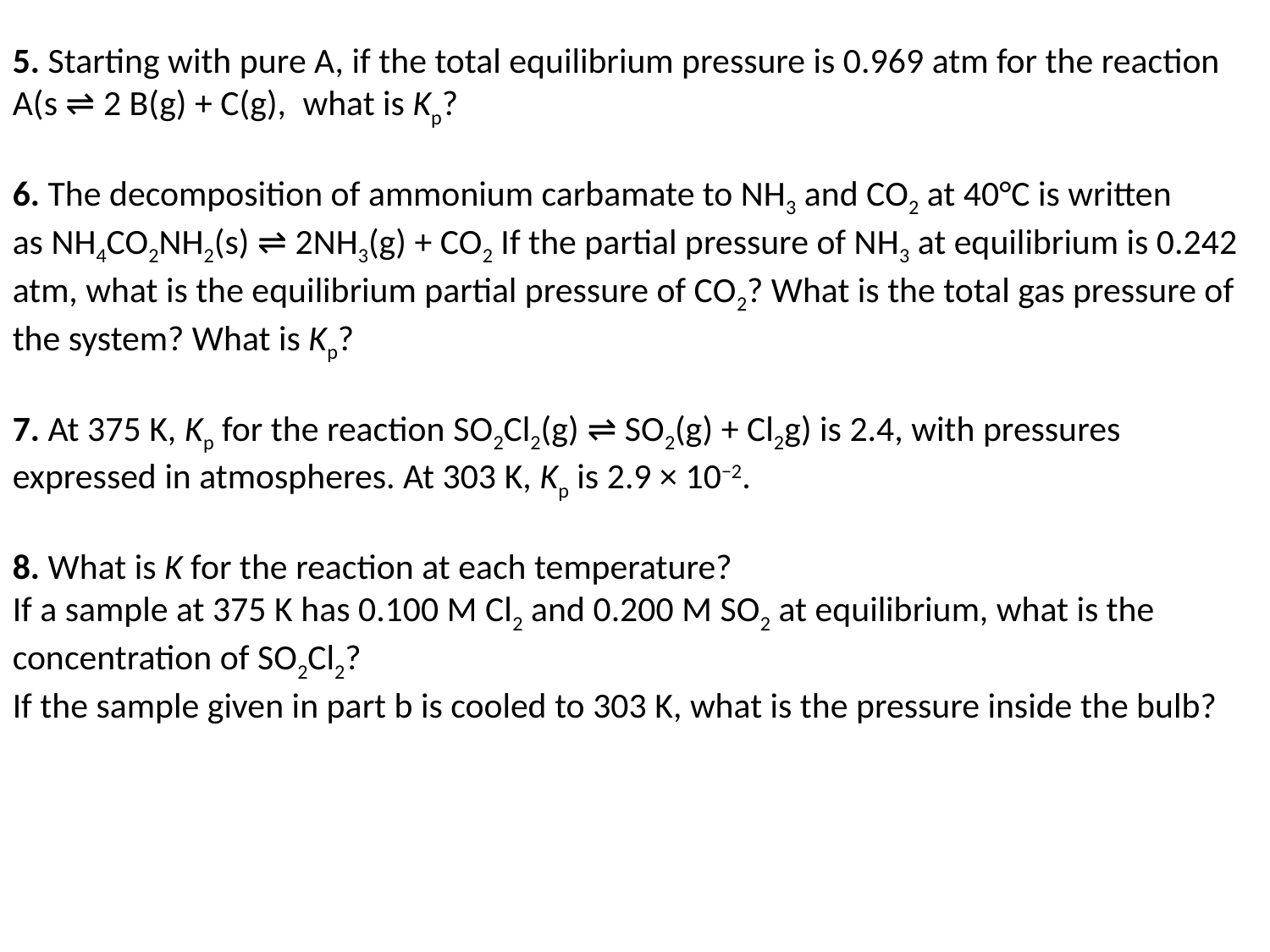

5. Starting with pure A, if the total equilibrium pressure is 0.969 atm for the reaction A(s ⇌ 2 B(g) + C(g),  what is Kp?

6. The decomposition of ammonium carbamate to NH3 and CO2 at 40°C is written as NH4CO2NH2(s) ⇌ 2NH3(g) + CO2 If the partial pressure of NH3 at equilibrium is 0.242 atm, what is the equilibrium partial pressure of CO2? What is the total gas pressure of the system? What is Kp?

7. At 375 K, Kp for the reaction SO2Cl2(g) ⇌ SO2(g) + Cl2g) is 2.4, with pressures expressed in atmospheres. At 303 K, Kp is 2.9 × 10−2.

8. What is K for the reaction at each temperature?
If a sample at 375 K has 0.100 M Cl2 and 0.200 M SO2 at equilibrium, what is the concentration of SO2Cl2?
If the sample given in part b is cooled to 303 K, what is the pressure inside the bulb?